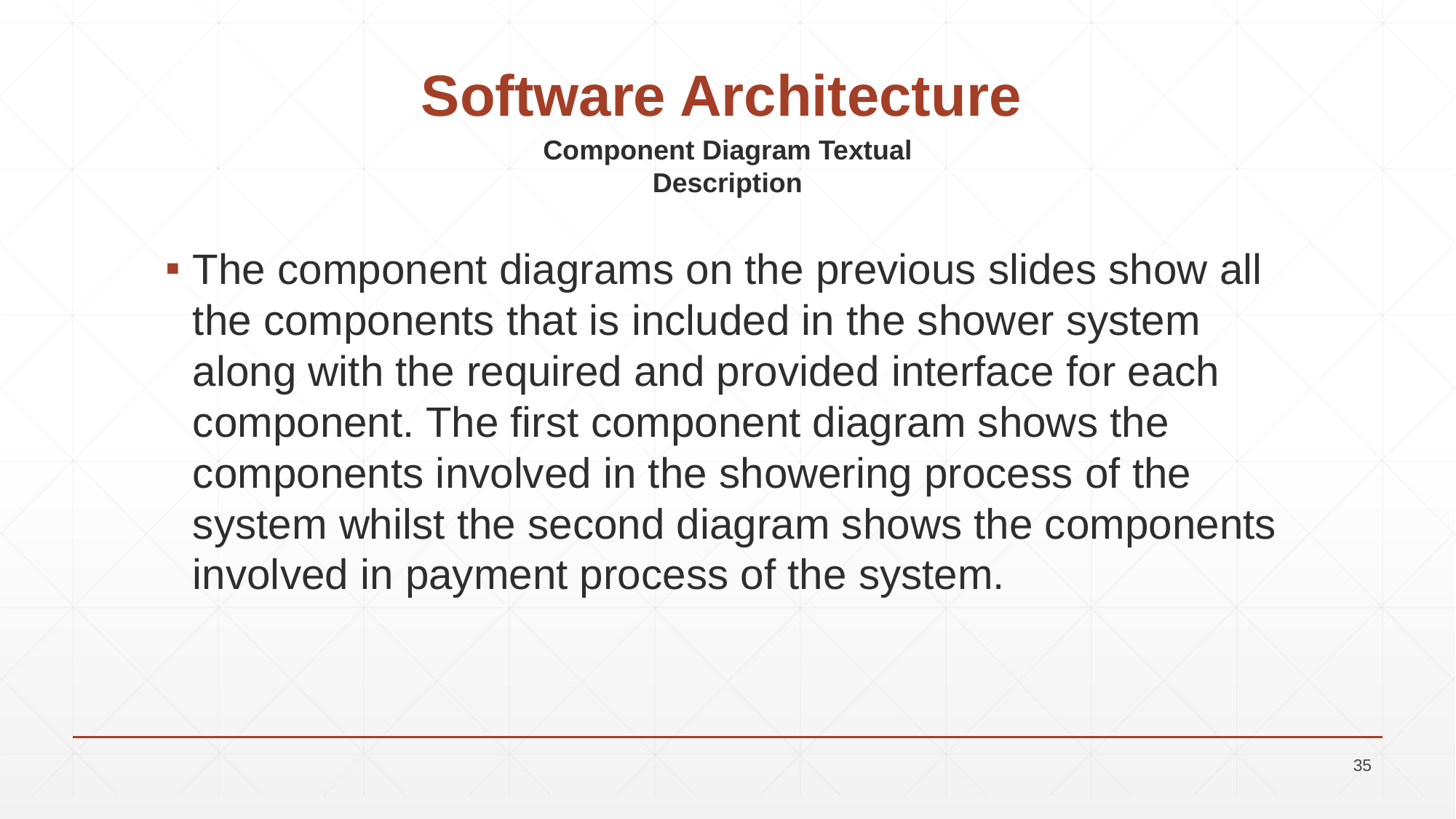

# Software Architecture
Component Diagram Textual Description
The component diagrams on the previous slides show all the components that is included in the shower system along with the required and provided interface for each component. The first component diagram shows the components involved in the showering process of the system whilst the second diagram shows the components involved in payment process of the system.
35